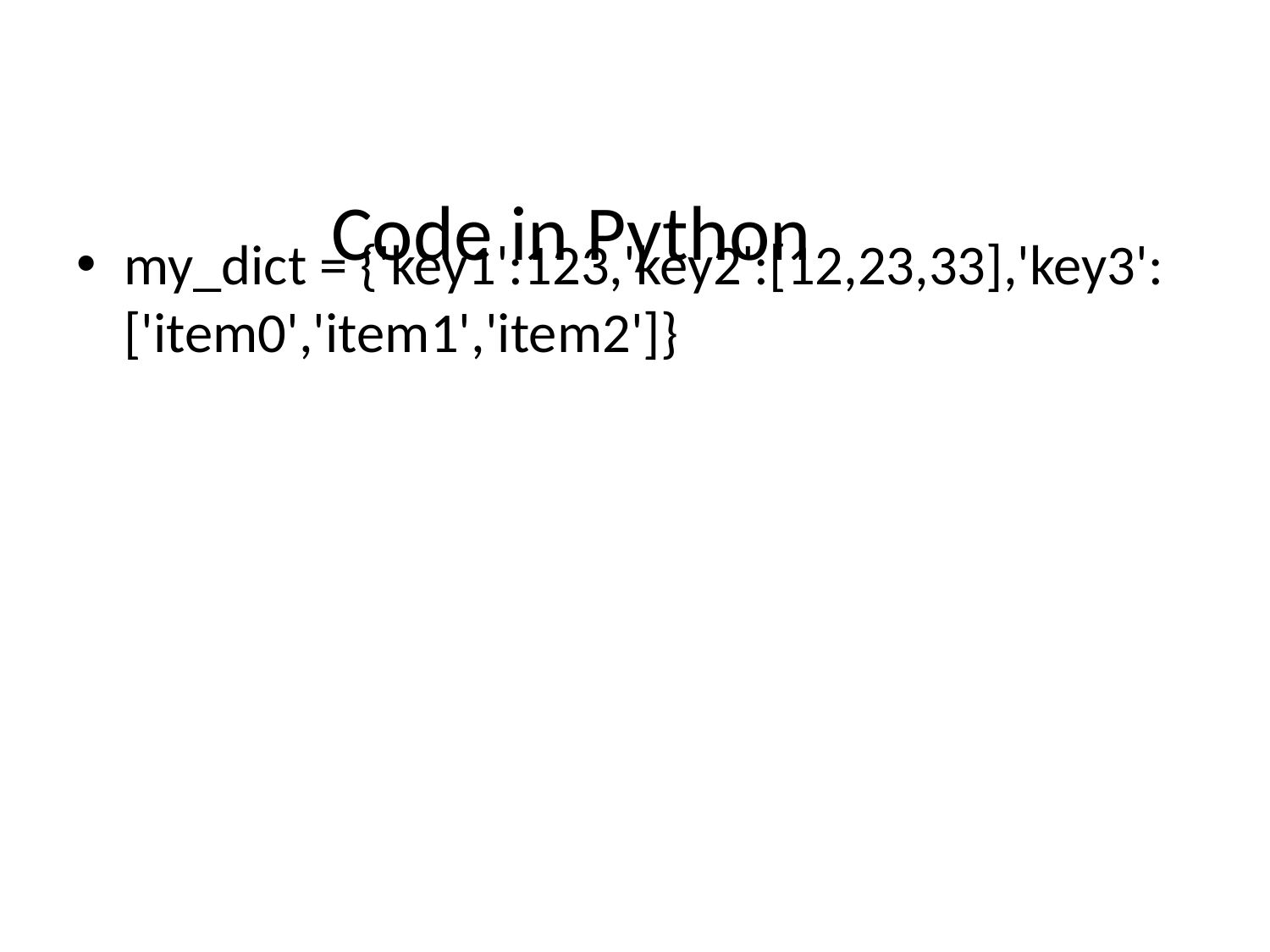

# Code in Python
my_dict = {'key1':123,'key2':[12,23,33],'key3':['item0','item1','item2']}